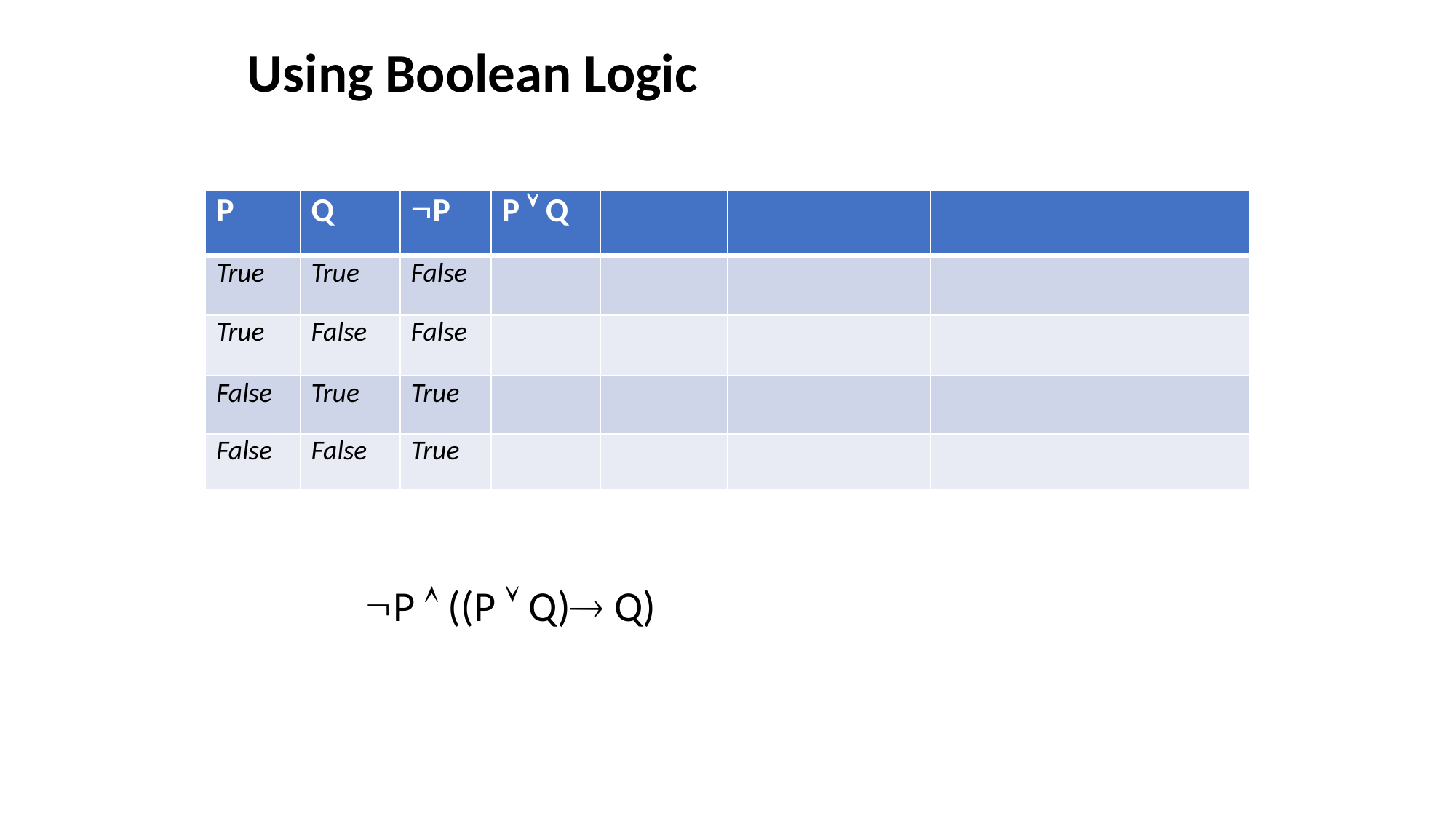

# Using Boolean Logic
| P | Q | ¬P | P ∨ Q |  |  |  |
| --- | --- | --- | --- | --- | --- | --- |
| True | True | False |  |  |  |  |
| True | False | False |  |  |  |  |
| False | True | True |  |  |  |  |
| False | False | True |  |  |  |  |
¬P ∧ ((P ∨ Q)→ Q)